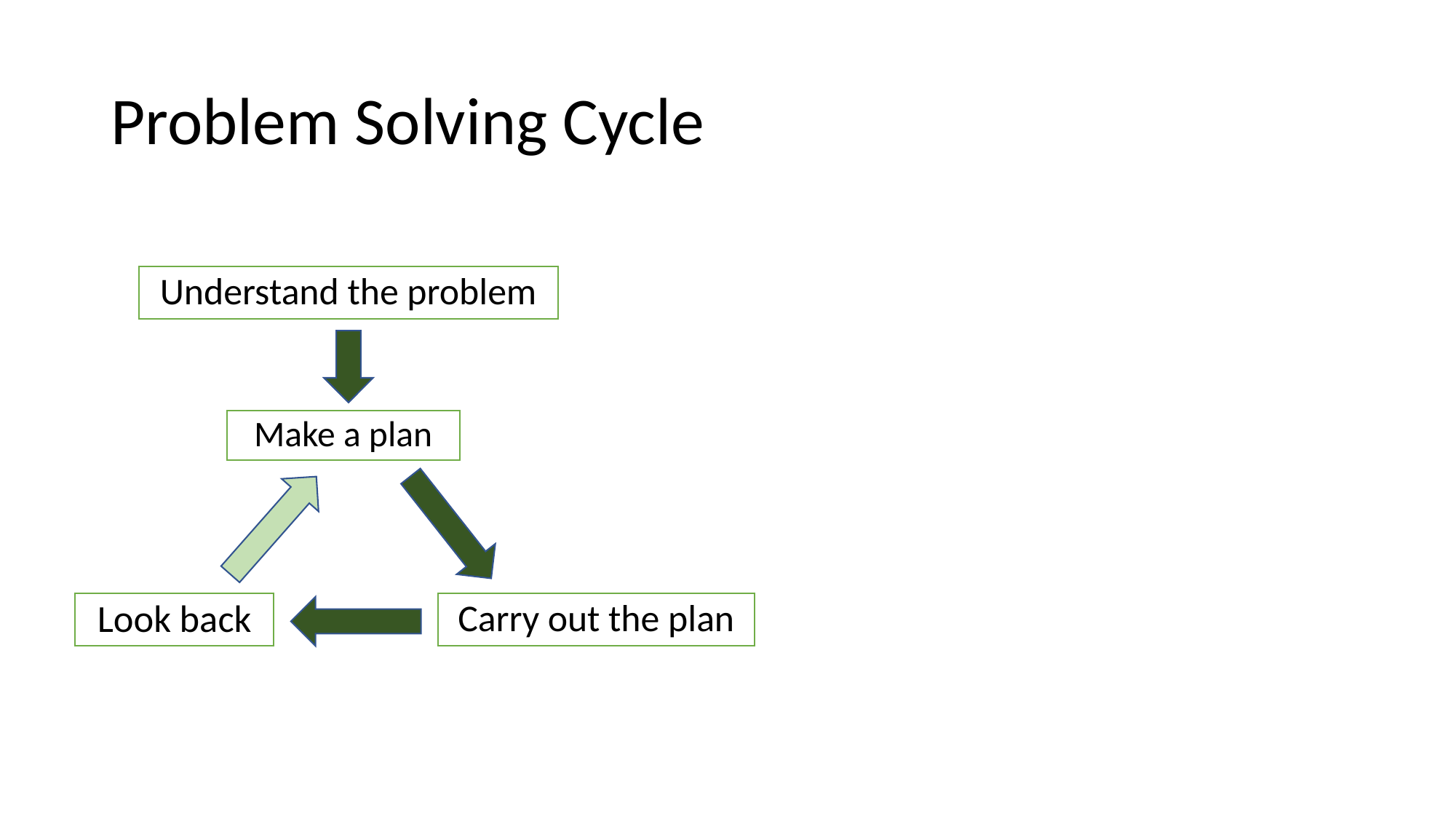

# Problem Solving Cycle
Understand the problem

Make a plan

Look back
Carry out the plan